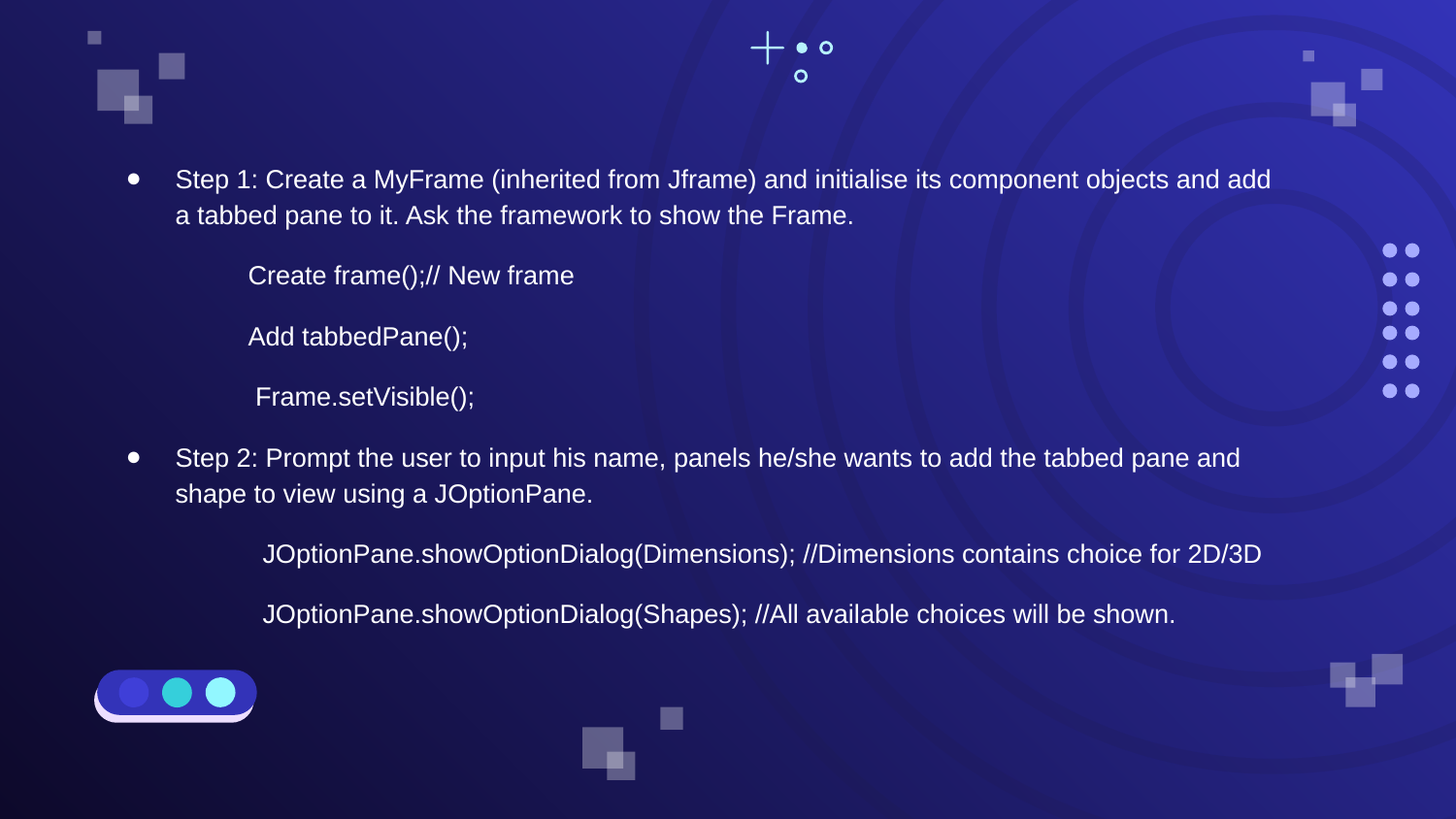

Step 1: Create a MyFrame (inherited from Jframe) and initialise its component objects and add a tabbed pane to it. Ask the framework to show the Frame.
Create frame();// New frame
Add tabbedPane();
 Frame.setVisible();
Step 2: Prompt the user to input his name, panels he/she wants to add the tabbed pane and shape to view using a JOptionPane.
  JOptionPane.showOptionDialog(Dimensions); //Dimensions contains choice for 2D/3D
  JOptionPane.showOptionDialog(Shapes); //All available choices will be shown.